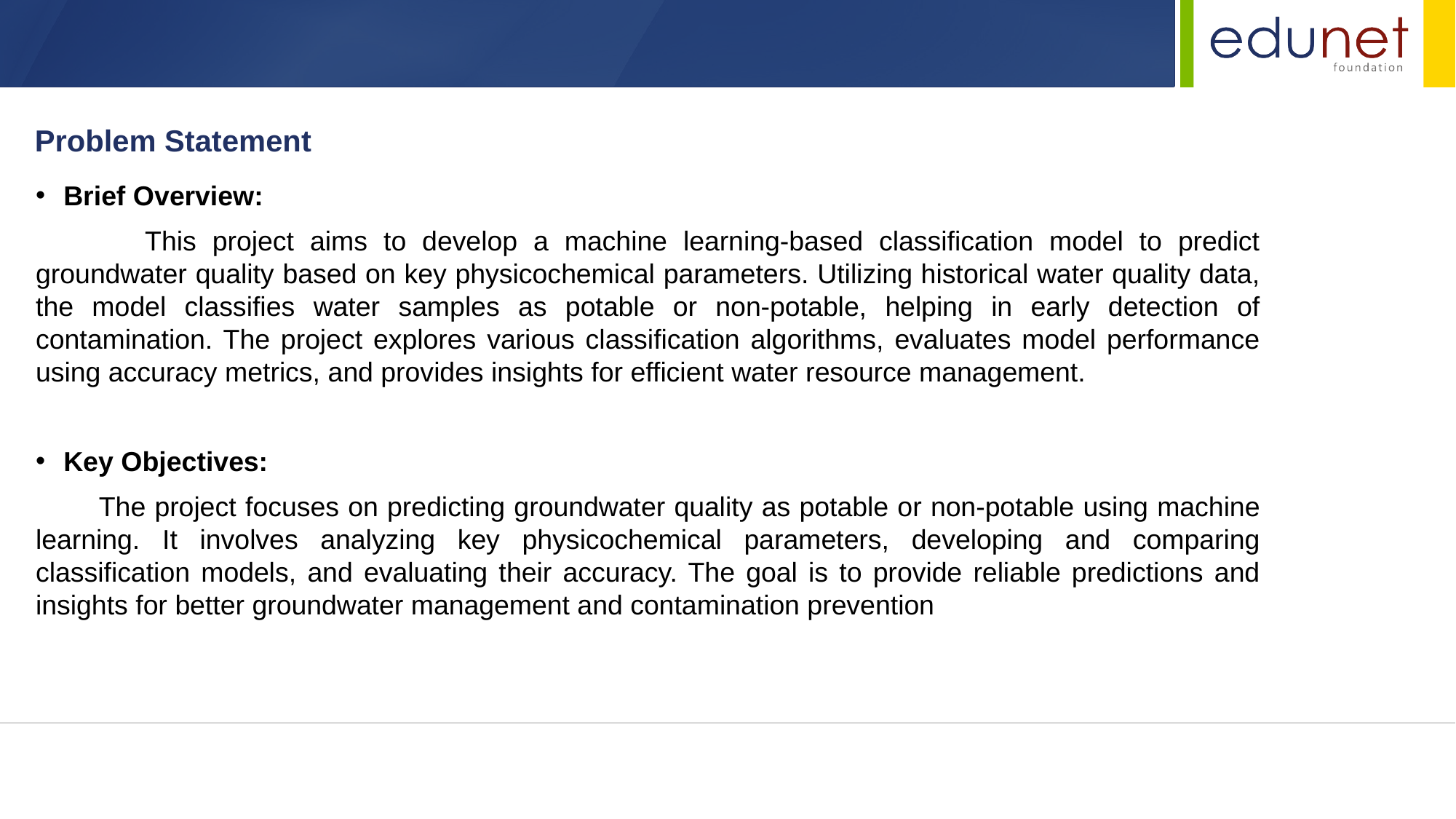

Problem Statement
Brief Overview:
	This project aims to develop a machine learning-based classification model to predict groundwater quality based on key physicochemical parameters. Utilizing historical water quality data, the model classifies water samples as potable or non-potable, helping in early detection of contamination. The project explores various classification algorithms, evaluates model performance using accuracy metrics, and provides insights for efficient water resource management.

Key Objectives:
       The project focuses on predicting groundwater quality as potable or non-potable using machine learning. It involves analyzing key physicochemical parameters, developing and comparing classification models, and evaluating their accuracy. The goal is to provide reliable predictions and insights for better groundwater management and contamination prevention